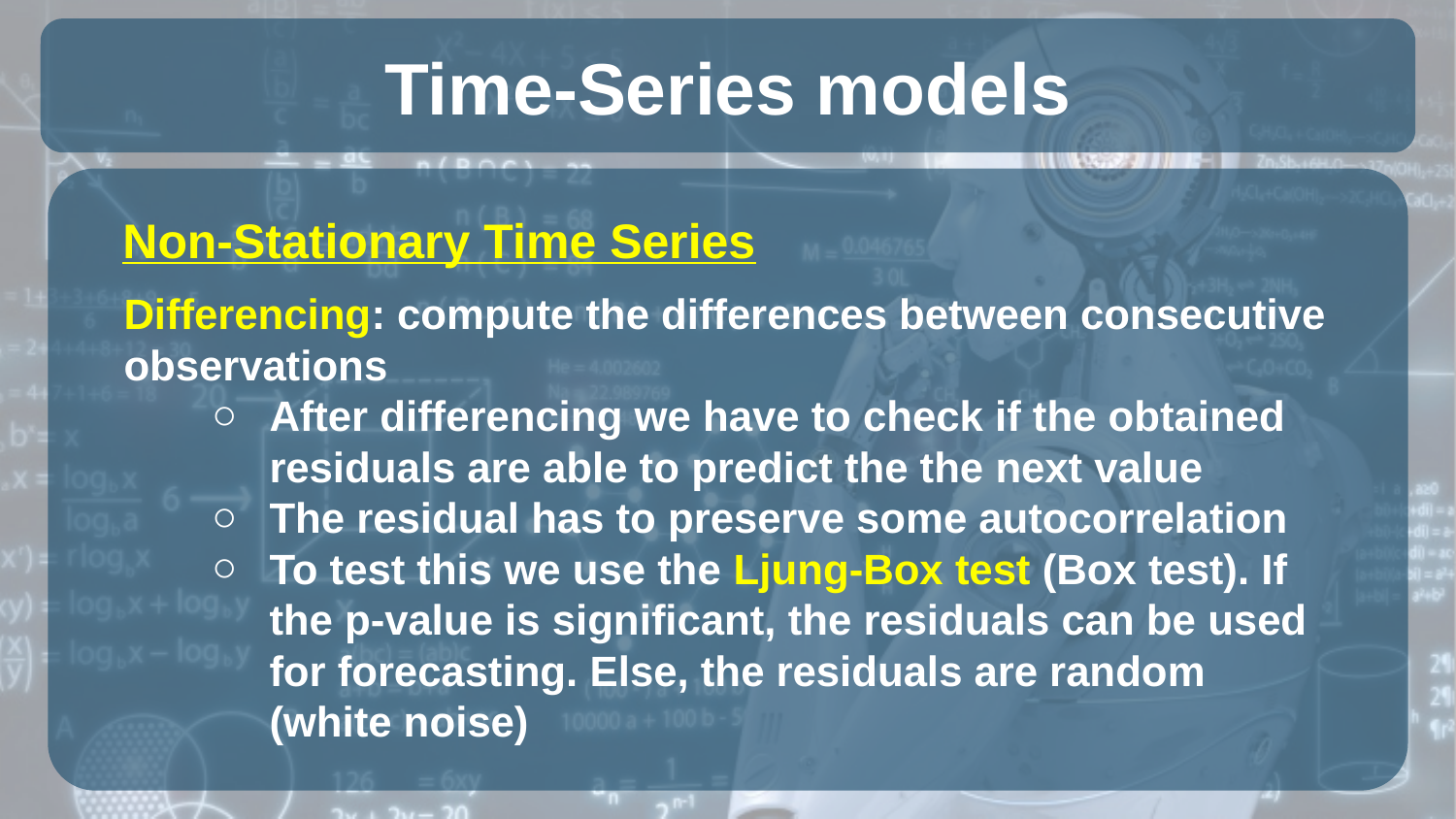

# Time-Series models
Non-Stationary Time Series
Differencing: compute the differences between consecutive observations
After differencing we have to check if the obtained residuals are able to predict the the next value
The residual has to preserve some autocorrelation
To test this we use the Ljung-Box test (Box test). If the p-value is significant, the residuals can be used for forecasting. Else, the residuals are random (white noise)